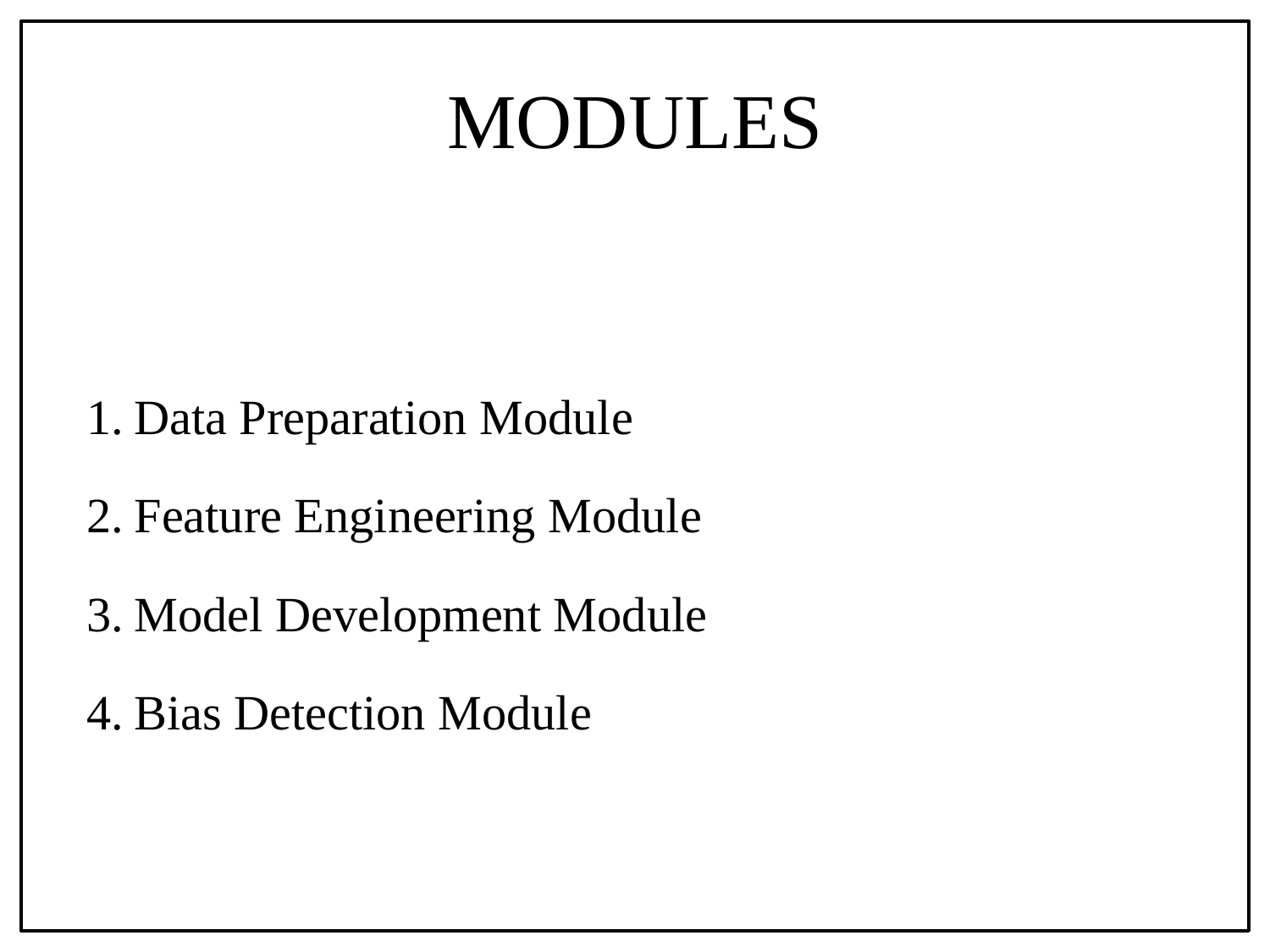

# MODULES
Data Preparation Module
Feature Engineering Module
Model Development Module
Bias Detection Module